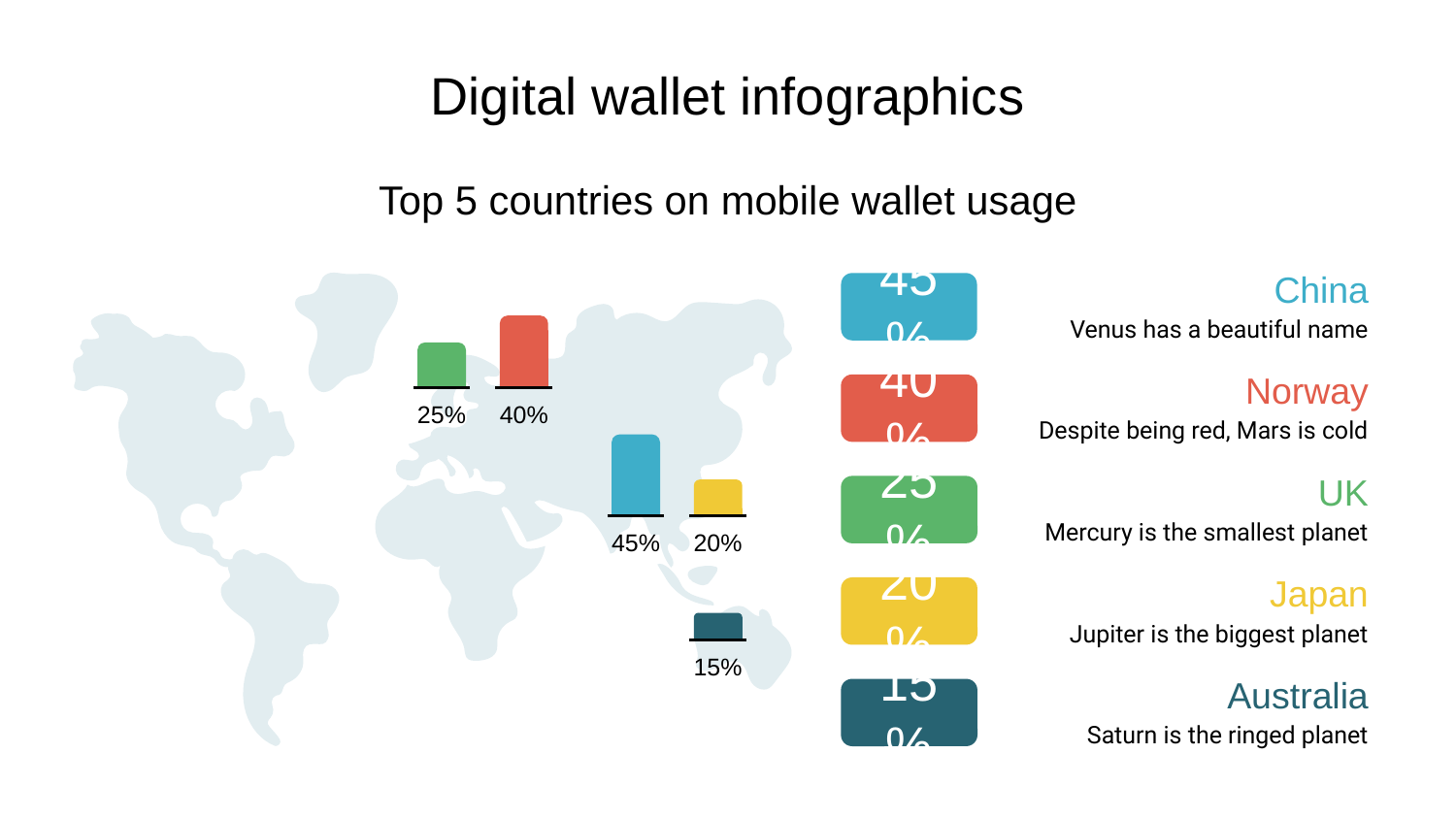

# Digital wallet infographics
Top 5 countries on mobile wallet usage
China
45%
Venus has a beautiful name

40%

25%
Norway
40%
Despite being red, Mars is cold

45%
UK
25%
Mercury is the smallest planet

20%
Japan
20%
Jupiter is the biggest planet

15%
Australia
15%
Saturn is the ringed planet